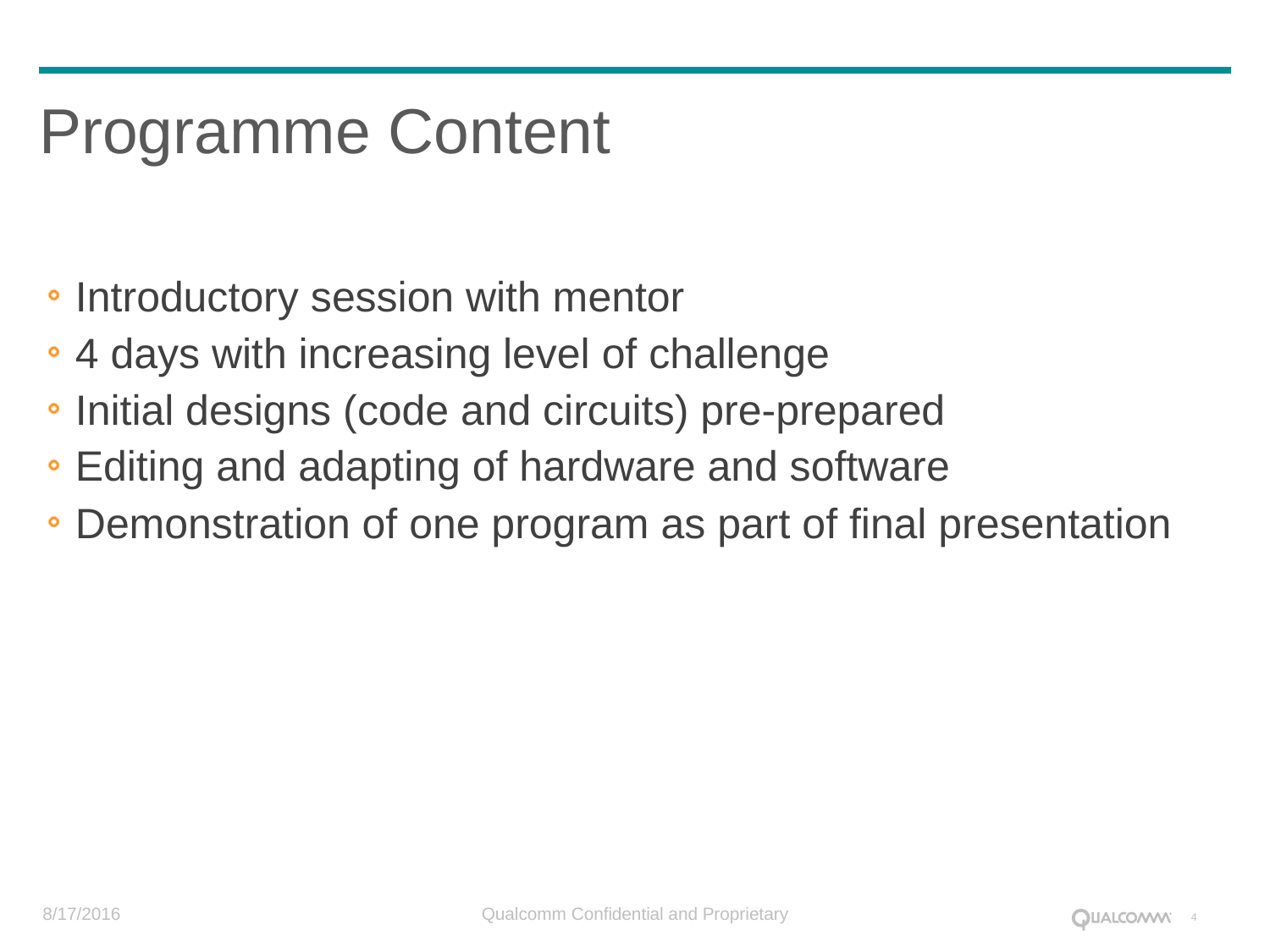

# Programme Content
Introductory session with mentor
4 days with increasing level of challenge
Initial designs (code and circuits) pre-prepared
Editing and adapting of hardware and software
Demonstration of one program as part of final presentation